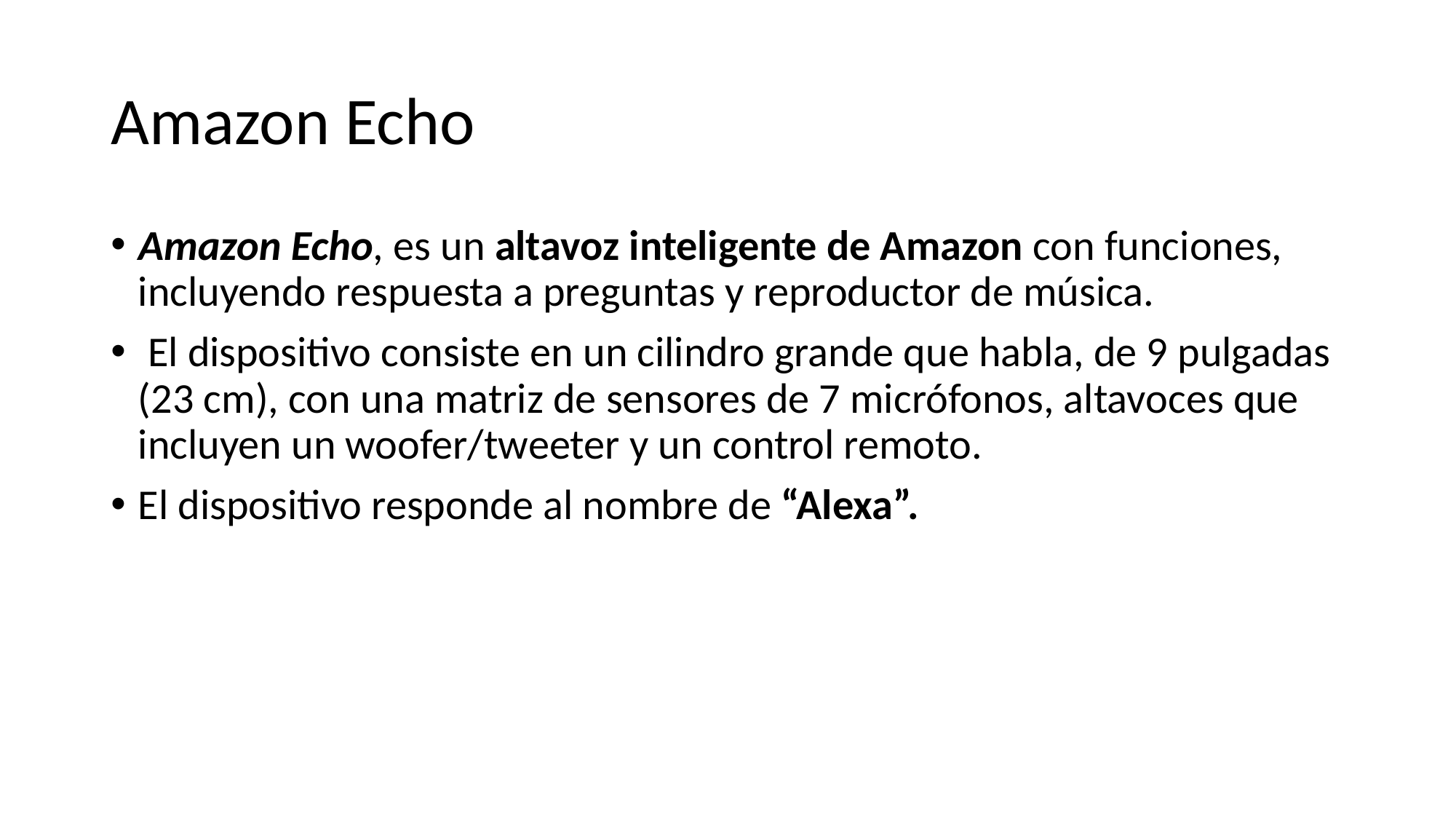

# Amazon Echo
Amazon Echo, es un altavoz inteligente de Amazon con funciones, incluyendo respuesta a preguntas y reproductor de música.
 El dispositivo consiste en un cilindro grande que habla, de 9 pulgadas (23 cm), con una matriz de sensores de 7 micrófonos, altavoces que incluyen un woofer/tweeter y un control remoto.​
El dispositivo responde al nombre de “Alexa”.